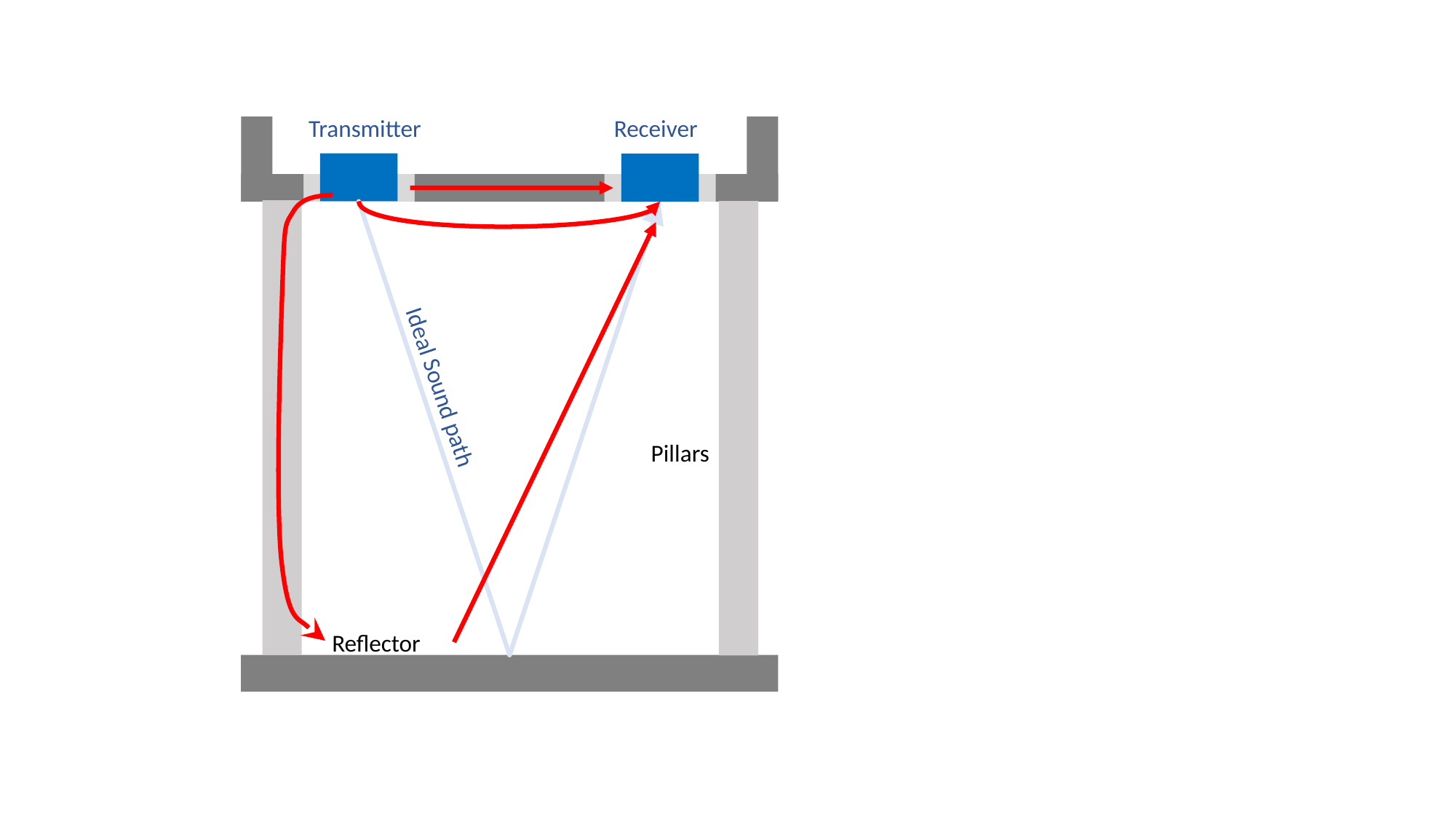

Transmitter
Receiver

Ideal Sound path
Pillars
Reflector